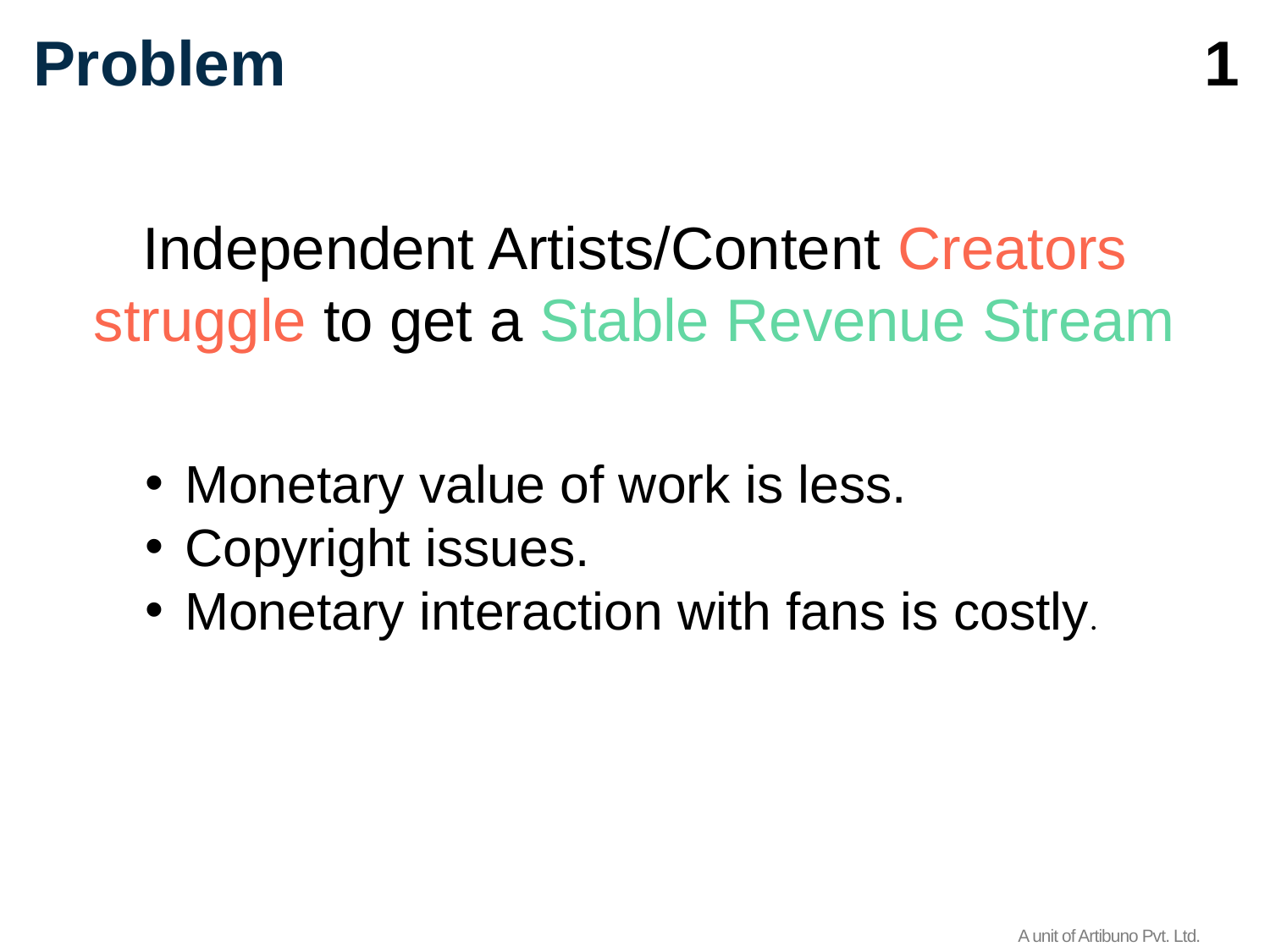

1
# Problem
Independent Artists/Content Creators struggle to get a Stable Revenue Stream

Monetary value of work is less.
Copyright issues.
Monetary interaction with fans is costly.
A unit of Artibuno Pvt. Ltd.